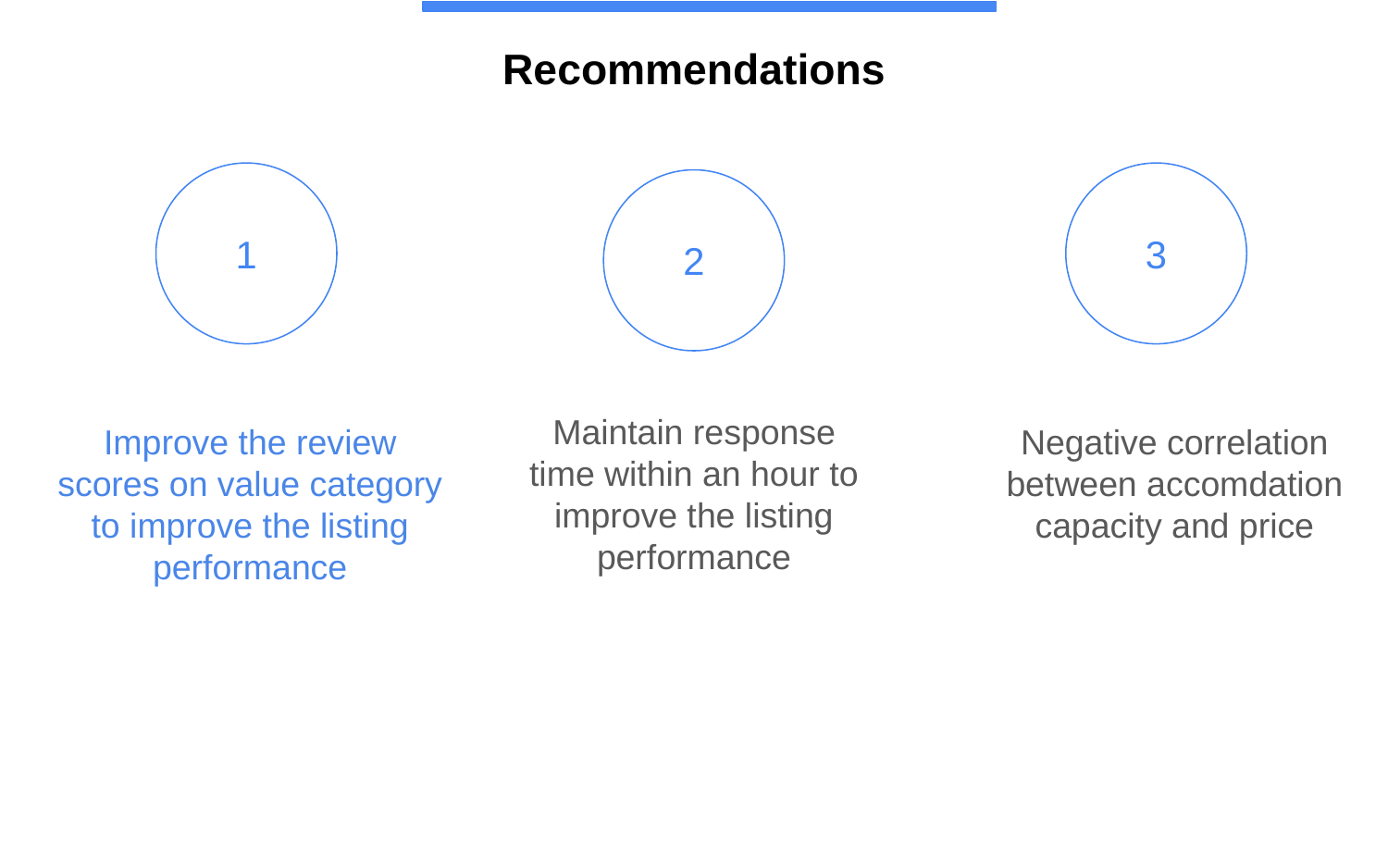

# Recommendations
1
3
2
Maintain response time within an hour to improve the listing performance
Improve the review scores on value category to improve the listing performance
Negative correlation between accomdation capacity and price